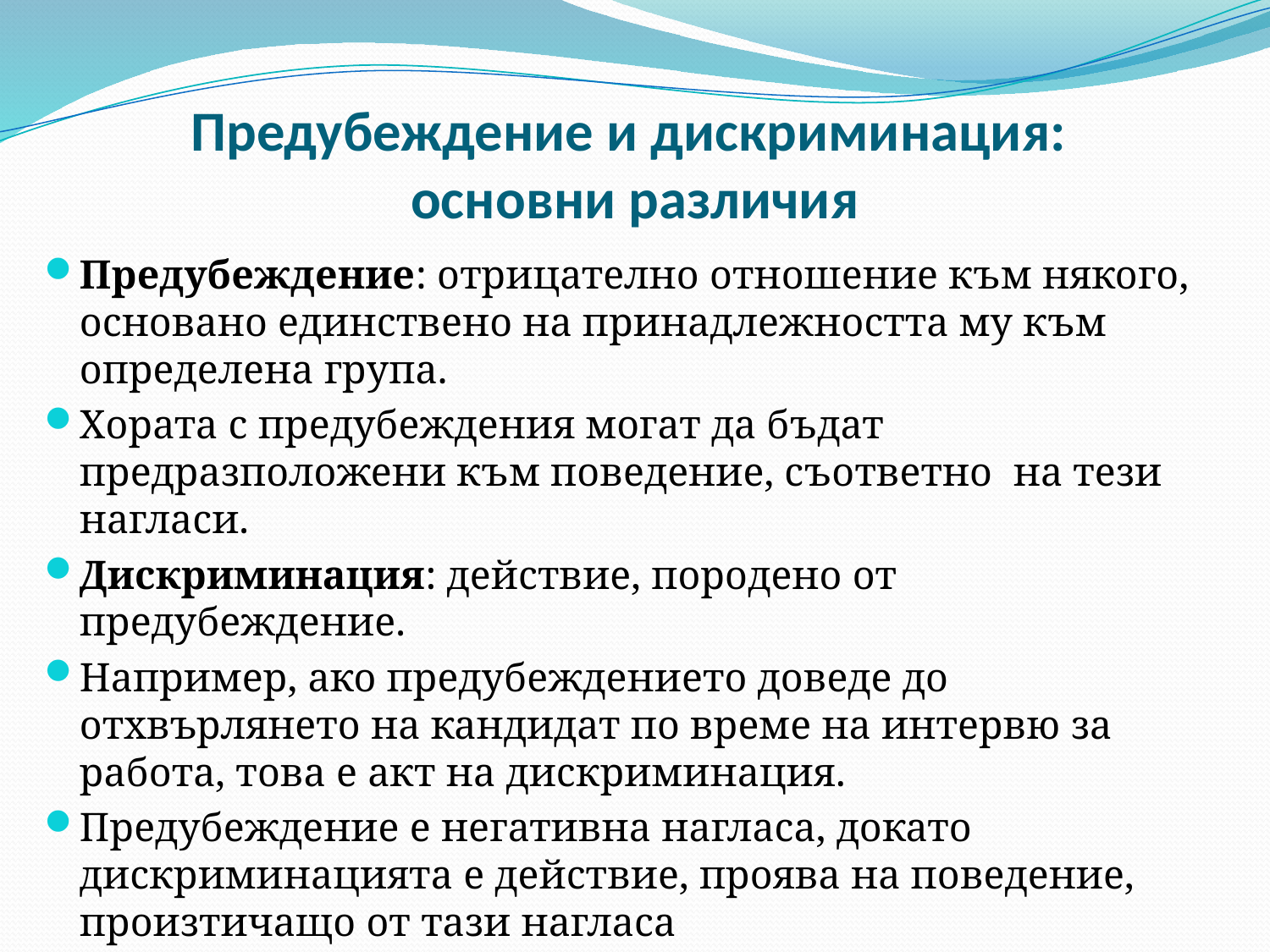

# Предубеждение и дискриминация: основни различия
Предубеждение: отрицателно отношение към някого, основано единствено на принадлежността му към определена група.
Хората с предубеждения могат да бъдат предразположени към поведение, съответно  на тези нагласи.
Дискриминация: действие, породено от предубеждение.
Например, ако предубеждението доведе до отхвърлянето на кандидат по време на интервю за работа, това е акт на дискриминация.
Предубеждение е негативна нагласа, докато дискриминацията е действие, проява на поведение, произтичащо от тази нагласа